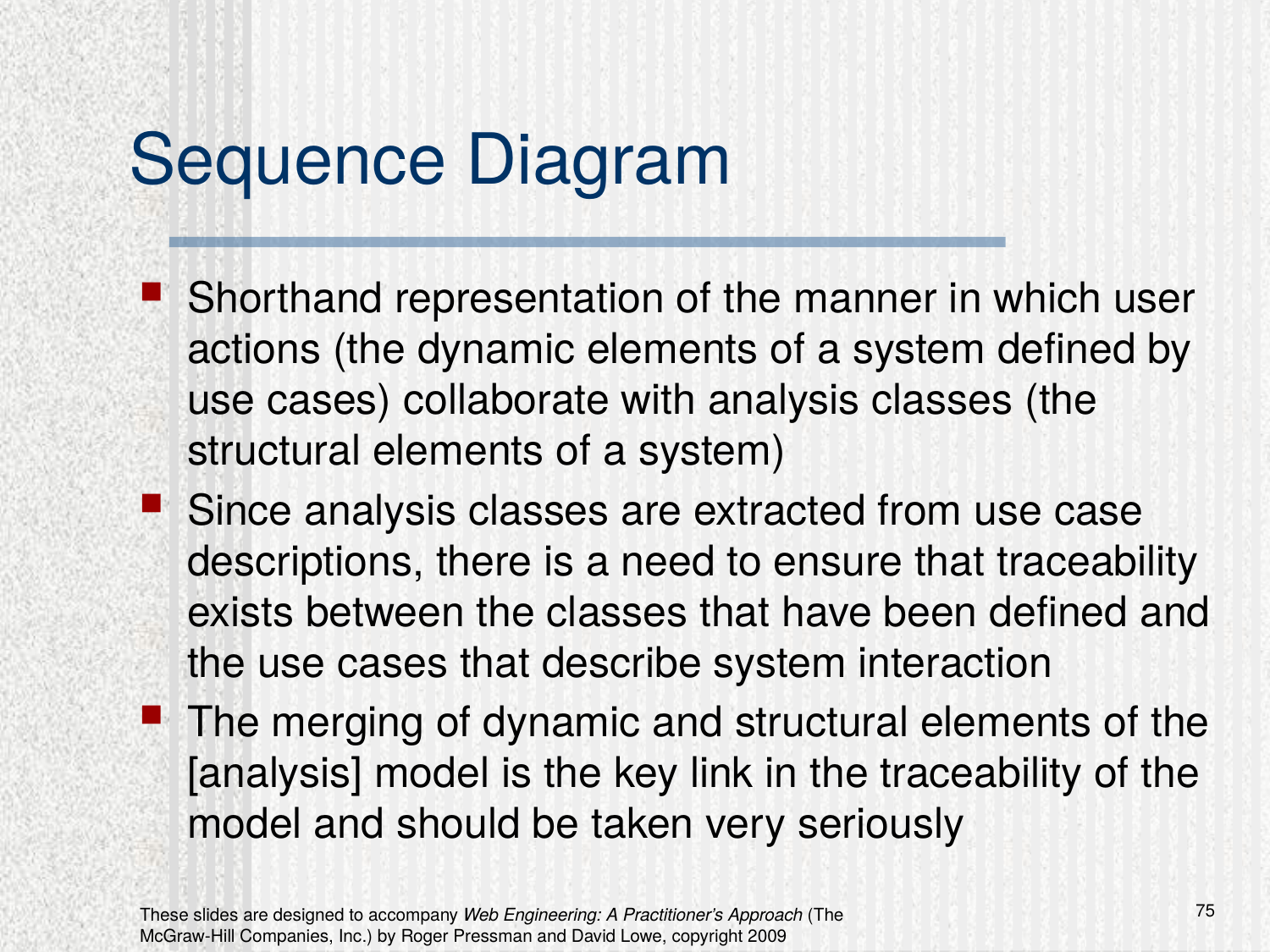

# Sequence Diagram
Shorthand representation of the manner in which user actions (the dynamic elements of a system defined by use cases) collaborate with analysis classes (the structural elements of a system)
Since analysis classes are extracted from use case descriptions, there is a need to ensure that traceability exists between the classes that have been defined and the use cases that describe system interaction
The merging of dynamic and structural elements of the [analysis] model is the key link in the traceability of the model and should be taken very seriously
75
These slides are designed to accompany Web Engineering: A Practitioner’s Approach (The McGraw-Hill Companies, Inc.) by Roger Pressman and David Lowe, copyright 2009